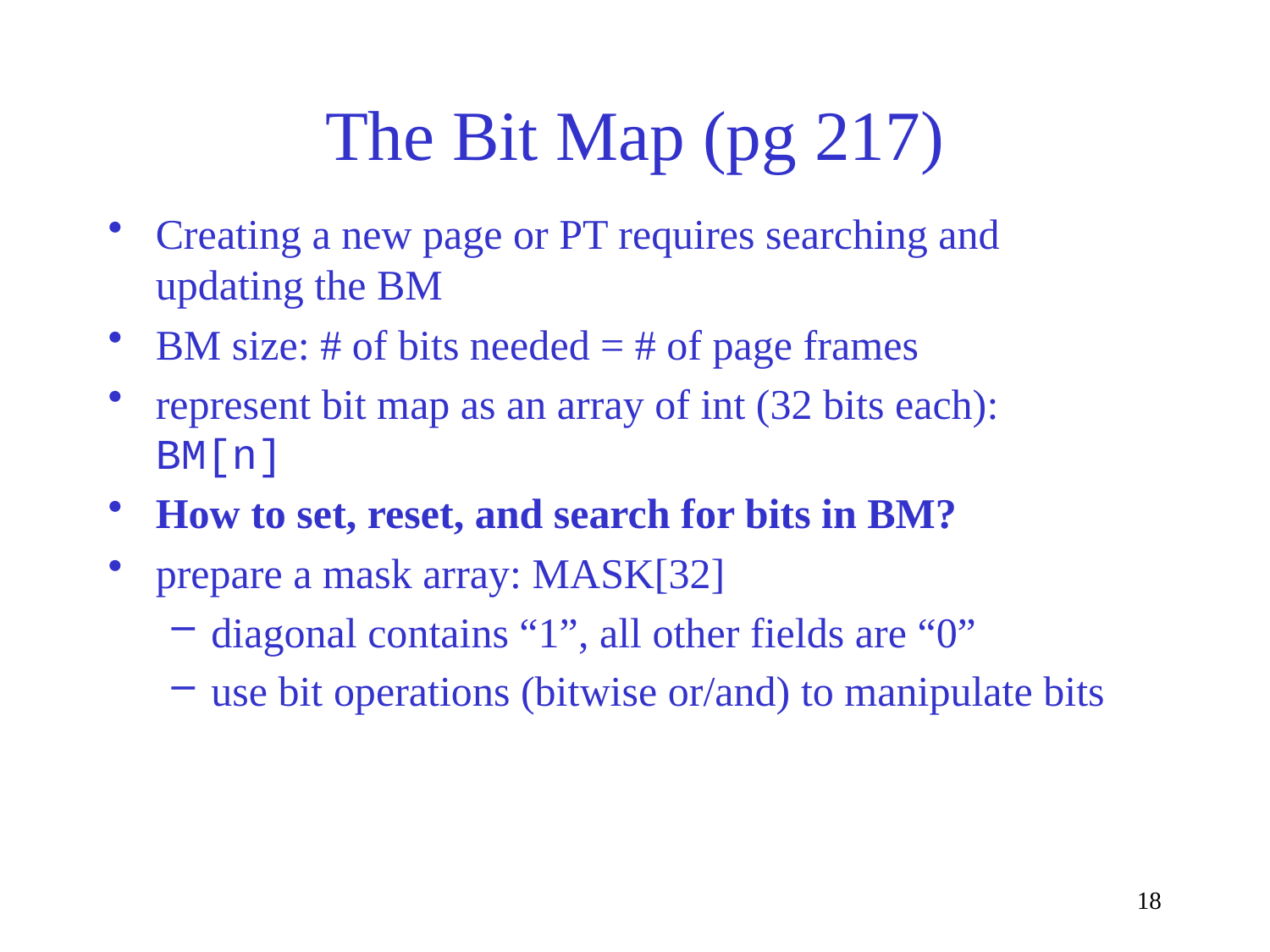

# The Bit Map (pg 217)
Creating a new page or PT requires searching and updating the BM
BM size: # of bits needed = # of page frames
represent bit map as an array of int (32 bits each): BM[n]
How to set, reset, and search for bits in BM?
prepare a mask array: MASK[32]
diagonal contains “1”, all other fields are “0”
use bit operations (bitwise or/and) to manipulate bits
18